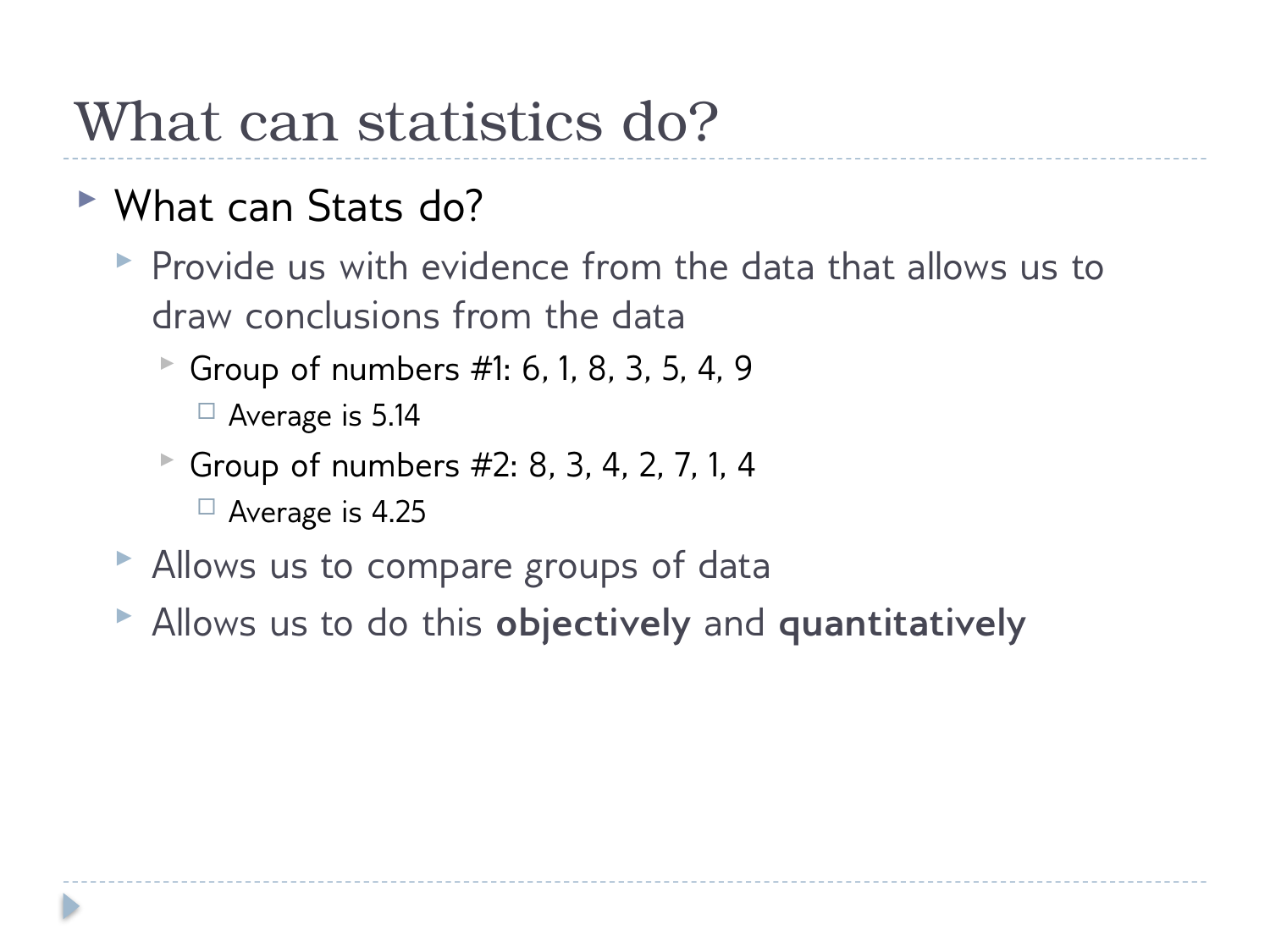

# What can statistics do?
What can Stats do?
Provide us with evidence from the data that allows us to draw conclusions from the data
Group of numbers #1: 6, 1, 8, 3, 5, 4, 9
Average is 5.14
Group of numbers #2: 8, 3, 4, 2, 7, 1, 4
Average is 4.25
Allows us to compare groups of data
Allows us to do this objectively and quantitatively